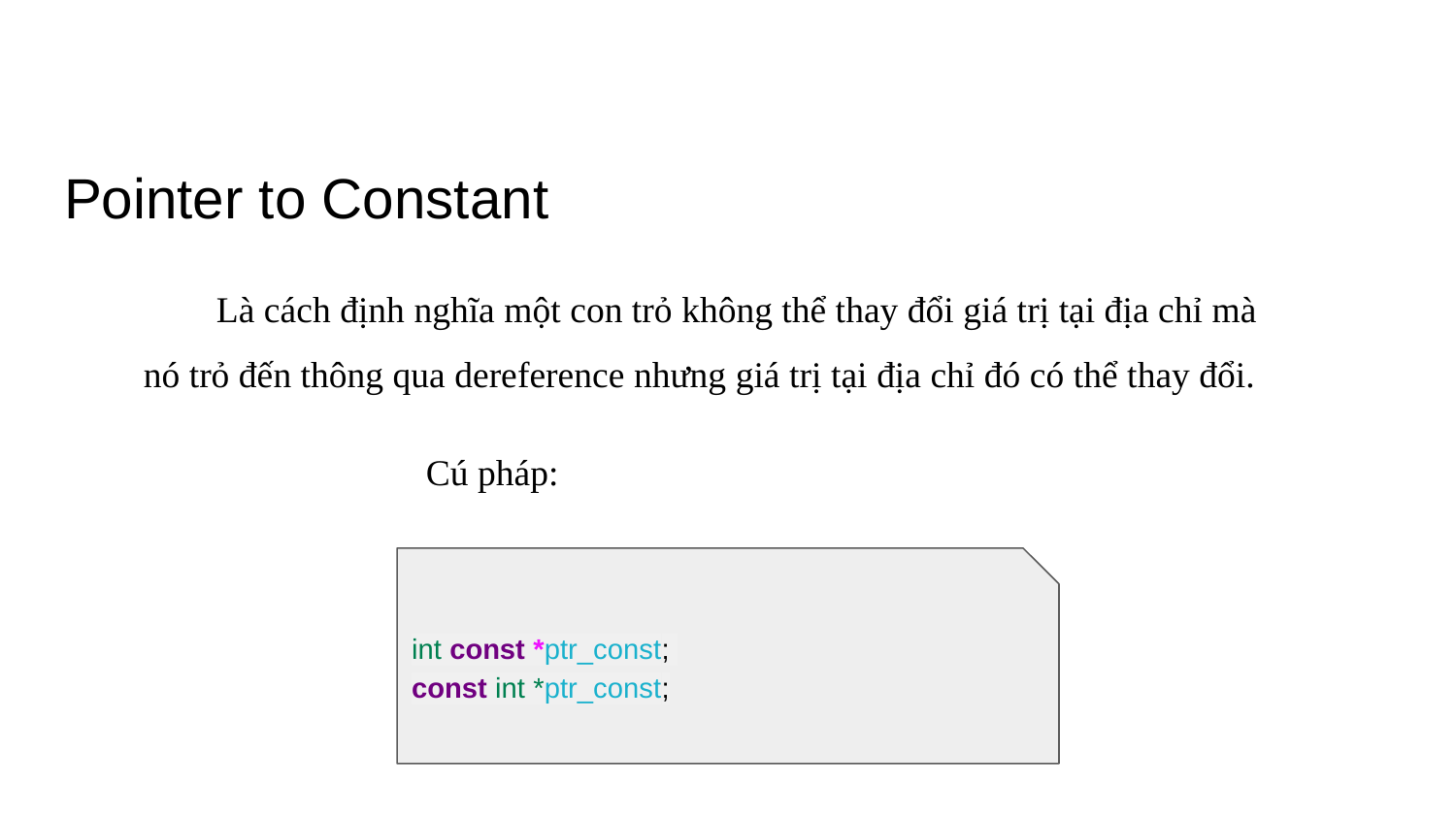

# Pointer to Constant
Là cách định nghĩa một con trỏ không thể thay đổi giá trị tại địa chỉ mà nó trỏ đến thông qua dereference nhưng giá trị tại địa chỉ đó có thể thay đổi.
Cú pháp:
int const *ptr_const;
const int *ptr_const;